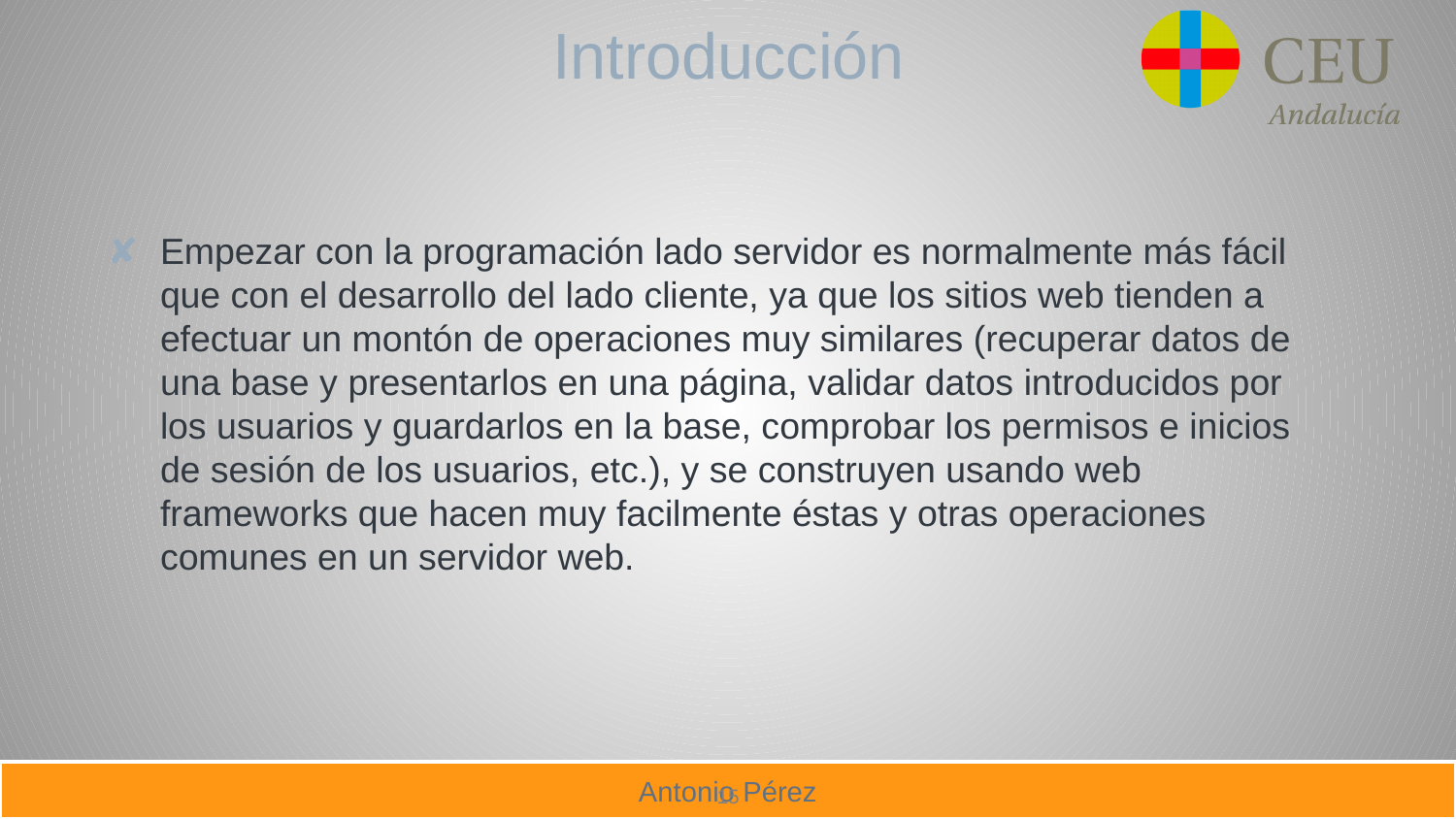

# Introducción
Empezar con la programación lado servidor es normalmente más fácil que con el desarrollo del lado cliente, ya que los sitios web tienden a efectuar un montón de operaciones muy similares (recuperar datos de una base y presentarlos en una página, validar datos introducidos por los usuarios y guardarlos en la base, comprobar los permisos e inicios de sesión de los usuarios, etc.), y se construyen usando web frameworks que hacen muy facilmente éstas y otras operaciones comunes en un servidor web.

15